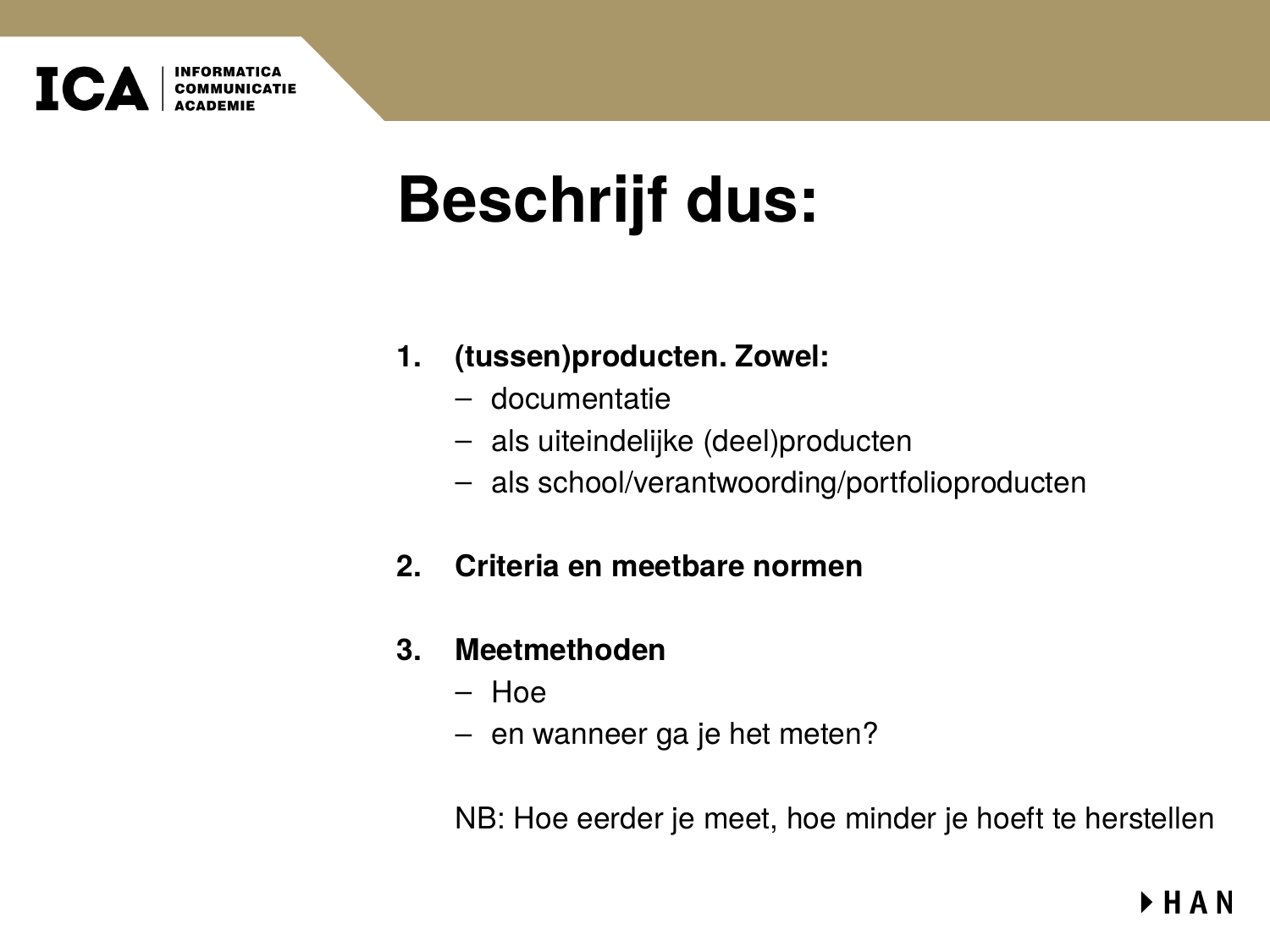

# Beschrijf dus:

(tussen)producten. Zowel:
documentatie
als uiteindelijke (deel)producten
als school/verantwoording/portfolioproducten

Criteria en meetbare normen

Meetmethoden
Hoe
en wanneer ga je het meten?

NB: Hoe eerder je meet, hoe minder je hoeft te herstellen